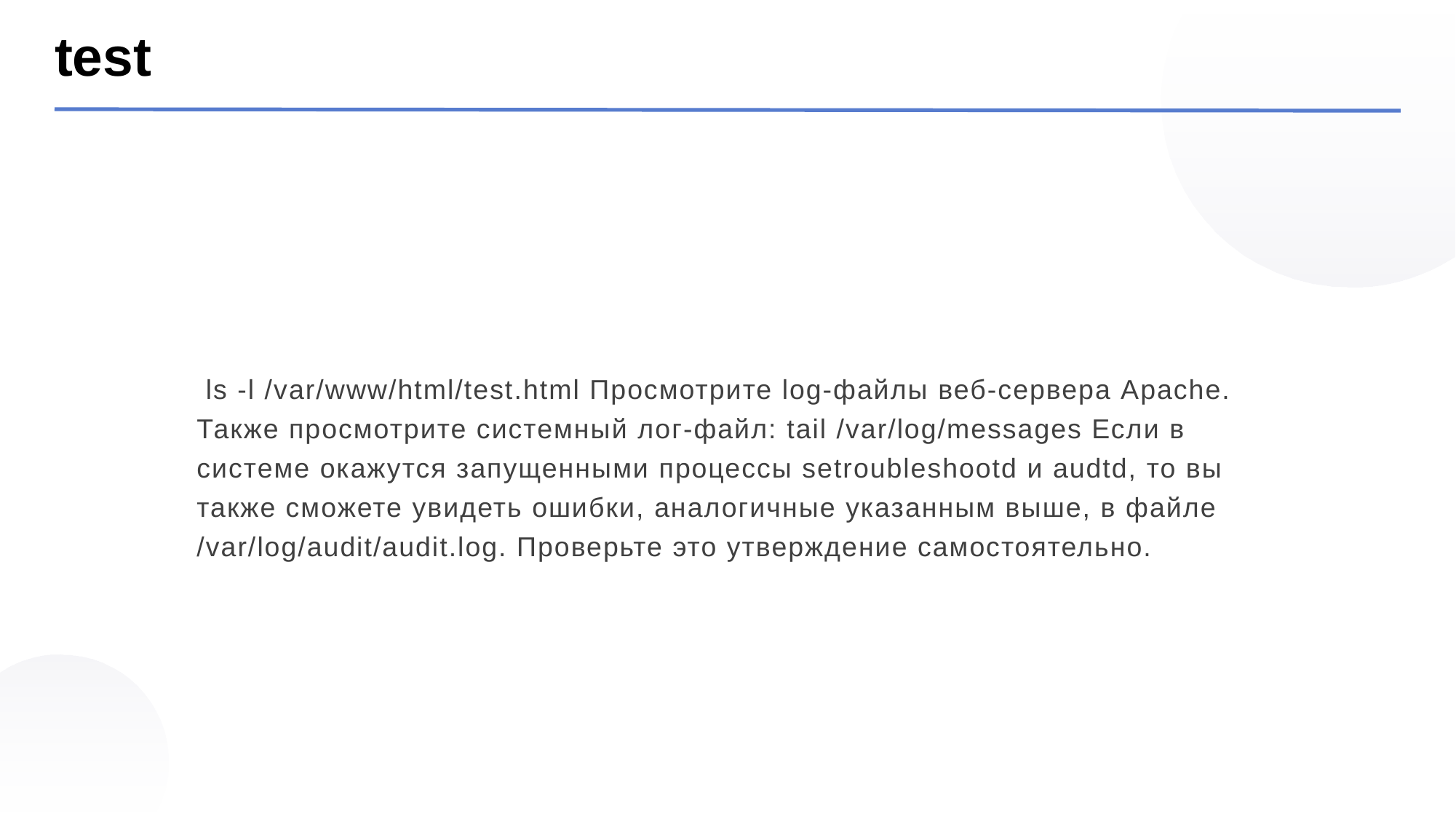

test
 ls -l /var/www/html/test.html Просмотрите log-файлы веб-сервера Apache. Также просмотрите системный лог-файл: tail /var/log/messages Если в системе окажутся запущенными процессы setroubleshootd и audtd, то вы также сможете увидеть ошибки, аналогичные указанным выше, в файле /var/log/audit/audit.log. Проверьте это утверждение самостоятельно.